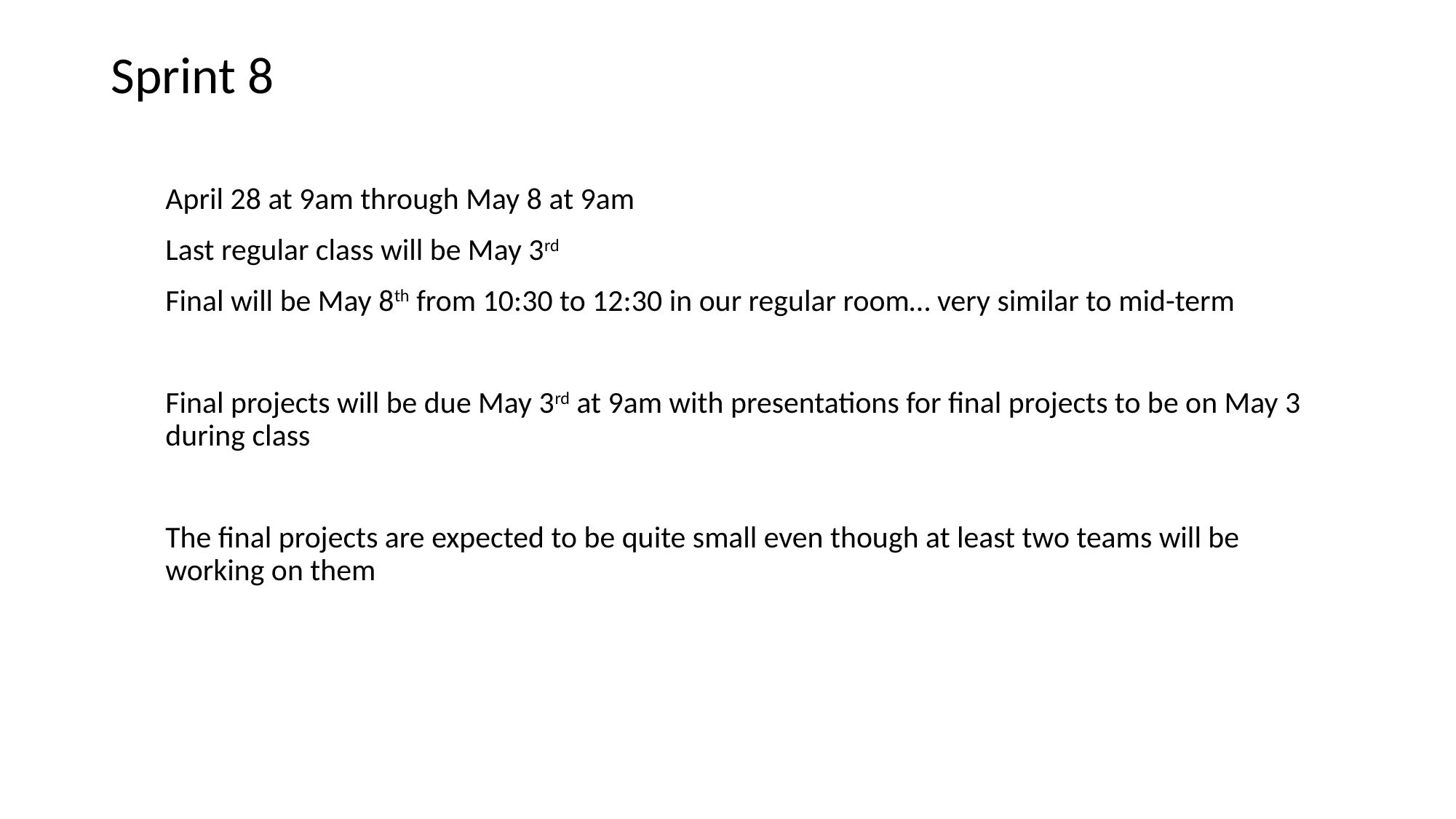

# Sprint 8

April 28 at 9am through May 8 at 9am
Last regular class will be May 3rd
Final will be May 8th from 10:30 to 12:30 in our regular room… very similar to mid-term

Final projects will be due May 3rd at 9am with presentations for final projects to be on May 3 during class

The final projects are expected to be quite small even though at least two teams will be working on them